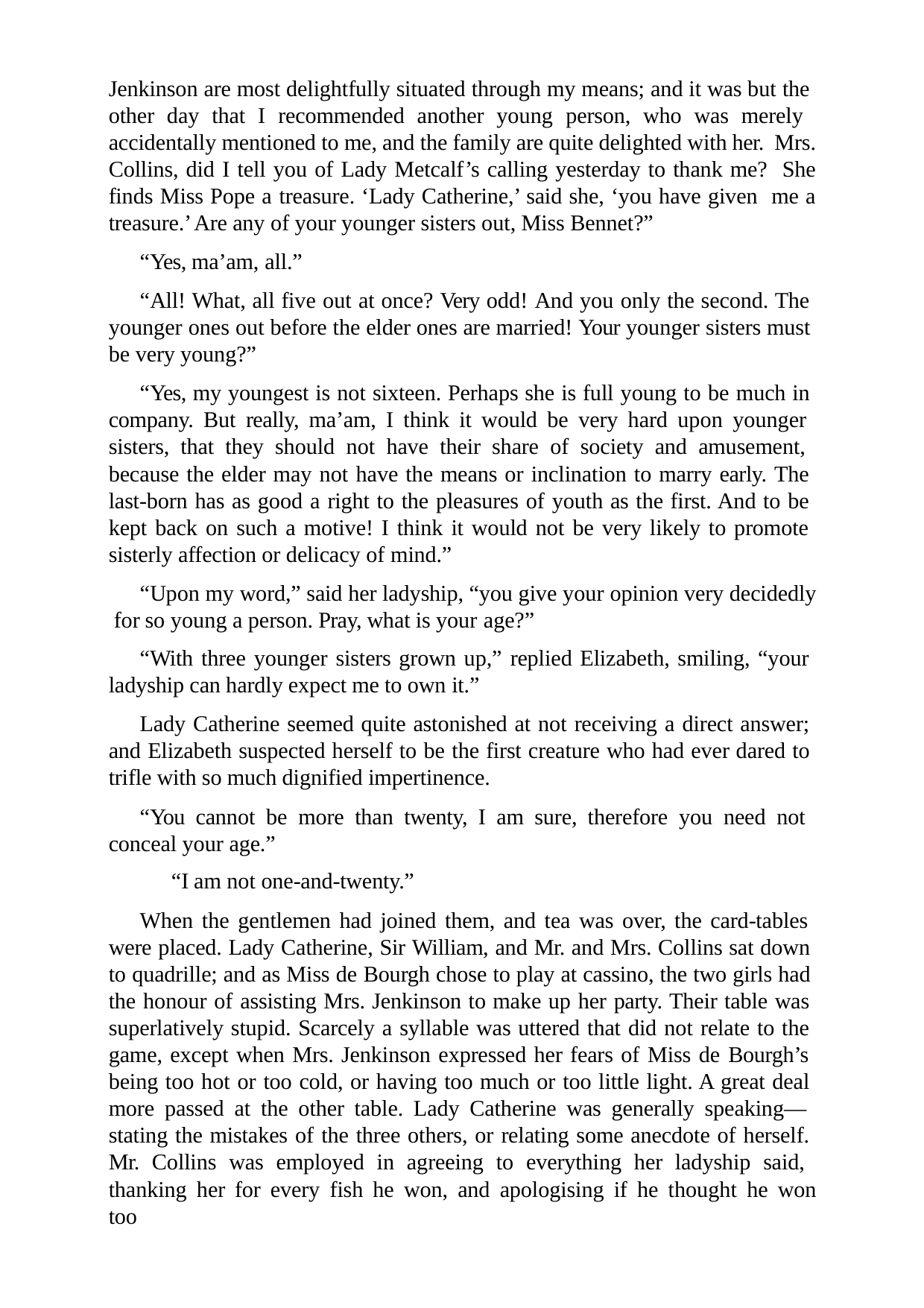

Jenkinson are most delightfully situated through my means; and it was but the  other day that I recommended another young person, who was merely  accidentally mentioned to me, and the family are quite delighted with her.  Mrs. Collins, did I tell you of Lady Metcalf’s calling yesterday to thank me?  She finds Miss Pope a treasure. ‘Lady Catherine,’ said she, ‘you have given  me a treasure.’ Are any of your younger sisters out, Miss Bennet?”
“Yes, ma’am, all.”
“All! What, all five out at once? Very odd! And you only the second. The  younger ones out before the elder ones are married! Your younger sisters must  be very young?”
“Yes, my youngest is not sixteen. Perhaps she is full young to be much in  company. But really, ma’am, I think it would be very hard upon younger  sisters, that they should not have their share of society and amusement,  because the elder may not have the means or inclination to marry early. The  last-born has as good a right to the pleasures of youth as the first. And to be  kept back on such a motive! I think it would not be very likely to promote  sisterly affection or delicacy of mind.”
“Upon my word,” said her ladyship, “you give your opinion very decidedly  for so young a person. Pray, what is your age?”
“With three younger sisters grown up,” replied Elizabeth, smiling, “your  ladyship can hardly expect me to own it.”
Lady Catherine seemed quite astonished at not receiving a direct answer;  and Elizabeth suspected herself to be the first creature who had ever dared to  trifle with so much dignified impertinence.
“You cannot be more than twenty, I am sure, therefore you need not  conceal your age.”
“I am not one-and-twenty.”
When the gentlemen had joined them, and tea was over, the card-tables  were placed. Lady Catherine, Sir William, and Mr. and Mrs. Collins sat down  to quadrille; and as Miss de Bourgh chose to play at cassino, the two girls had  the honour of assisting Mrs. Jenkinson to make up her party. Their table was  superlatively stupid. Scarcely a syllable was uttered that did not relate to the  game, except when Mrs. Jenkinson expressed her fears of Miss de Bourgh’s  being too hot or too cold, or having too much or too little light. A great deal  more passed at the other table. Lady Catherine was generally speaking—  stating the mistakes of the three others, or relating some anecdote of herself.  Mr. Collins was employed in agreeing to everything her ladyship said,  thanking her for every fish he won, and apologising if he thought he won too